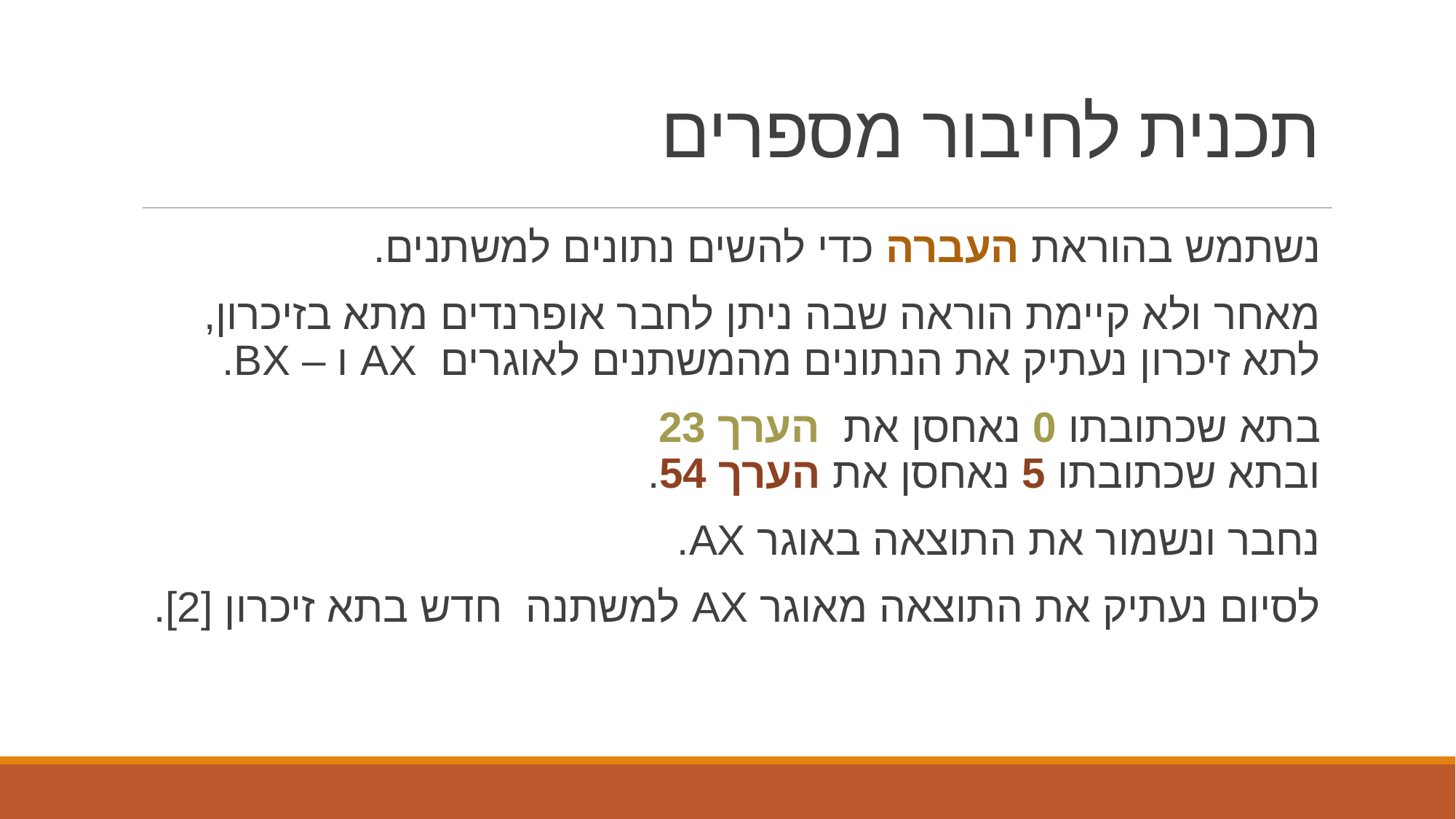

# תכנית לחיבור מספרים
נשתמש בהוראת העברה כדי להשים נתונים למשתנים.
מאחר ולא קיימת הוראה שבה ניתן לחבר אופרנדים מתא בזיכרון, לתא זיכרון נעתיק את הנתונים מהמשתנים לאוגרים  AX ו – BX.
בתא שכתובתו 0 נאחסן את  הערך 23
ובתא שכתובתו 5 נאחסן את הערך 54.
נחבר ונשמור את התוצאה באוגר AX.
לסיום נעתיק את התוצאה מאוגר AX למשתנה  חדש בתא זיכרון [2].